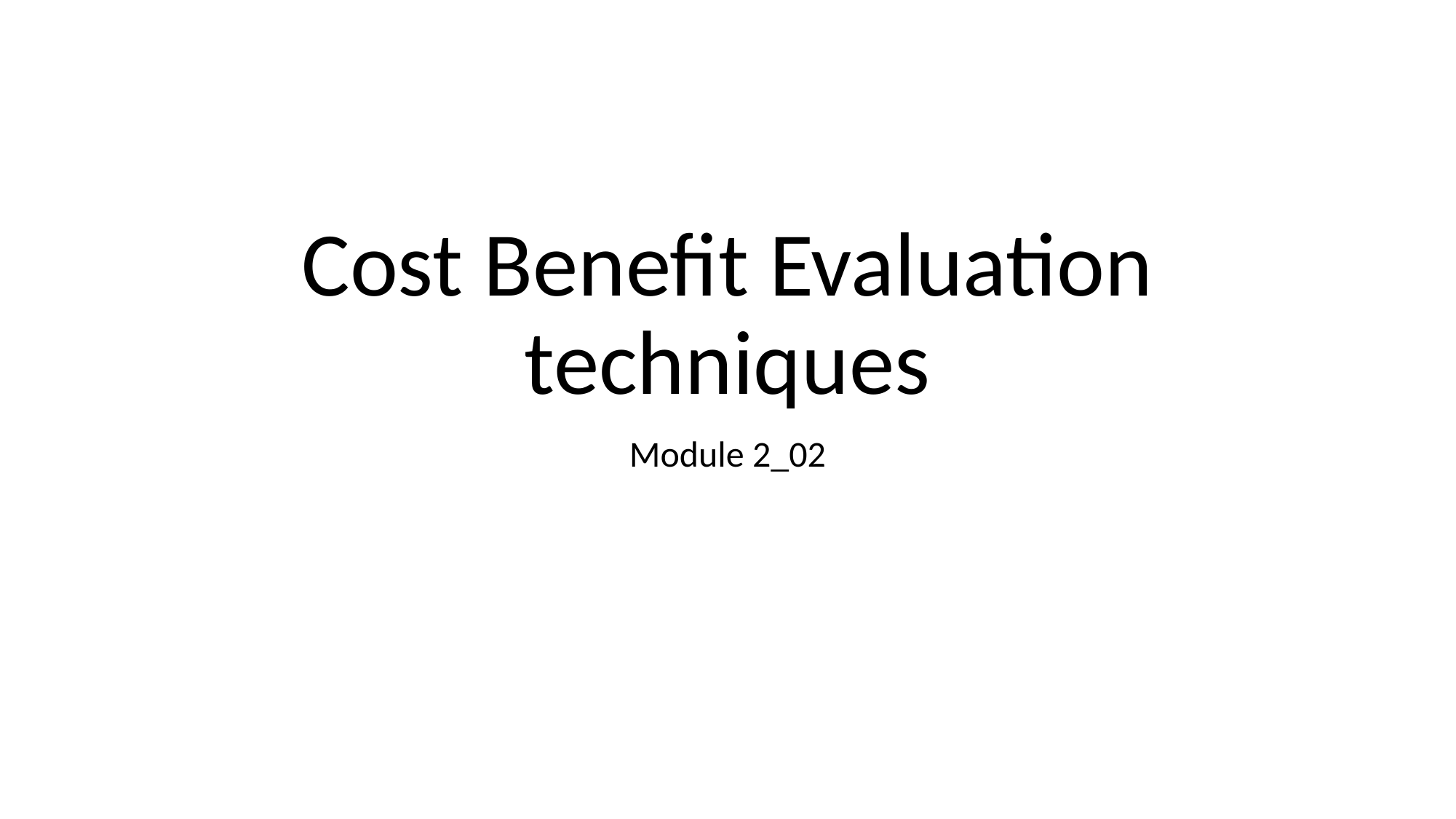

# Cost Benefit Evaluation techniques
Module 2_02